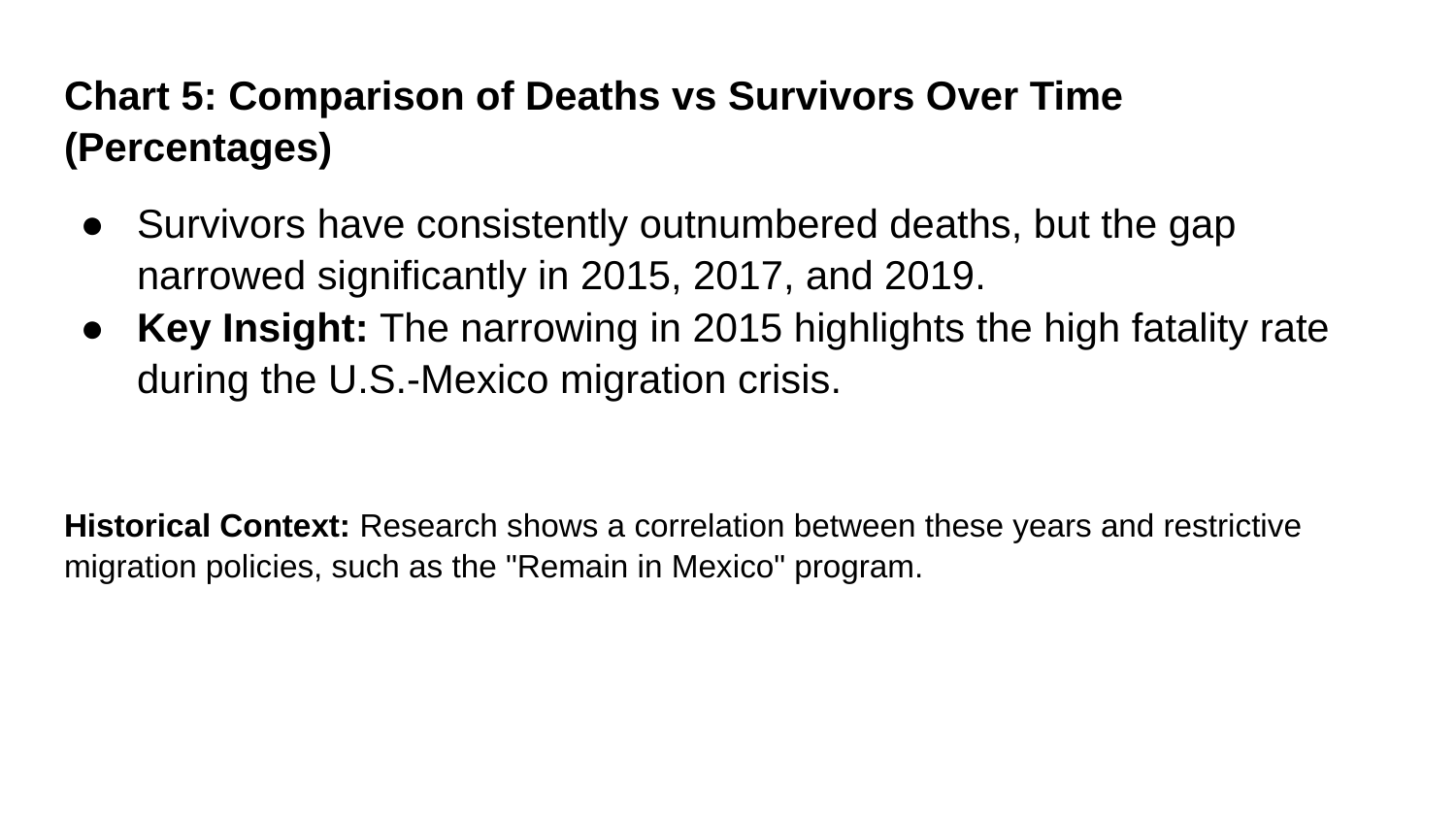

Chart 5: Comparison of Deaths vs Survivors Over Time (Percentages)
Survivors have consistently outnumbered deaths, but the gap narrowed significantly in 2015, 2017, and 2019.
Key Insight: The narrowing in 2015 highlights the high fatality rate during the U.S.-Mexico migration crisis.

Historical Context: Research shows a correlation between these years and restrictive migration policies, such as the "Remain in Mexico" program.